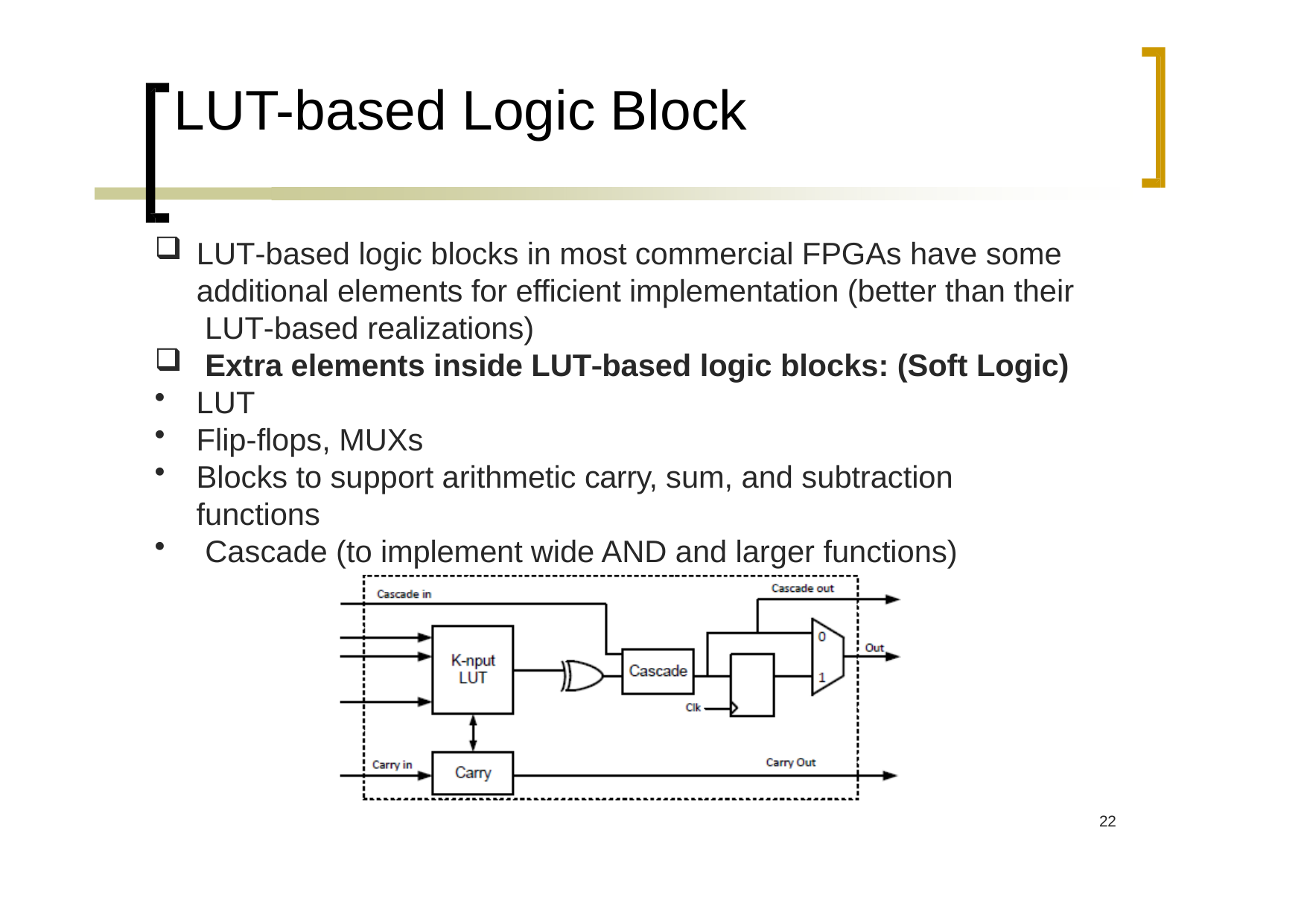

# LUT-based Logic Block
LUT‐based logic blocks in most commercial FPGAs have some  additional elements for efficient implementation (better than their  LUT‐based realizations)
Extra elements inside LUT‐based logic blocks: (Soft Logic)
LUT
Flip‐flops, MUXs
Blocks to support arithmetic carry, sum, and subtraction functions
Cascade (to implement wide AND and larger functions)

22